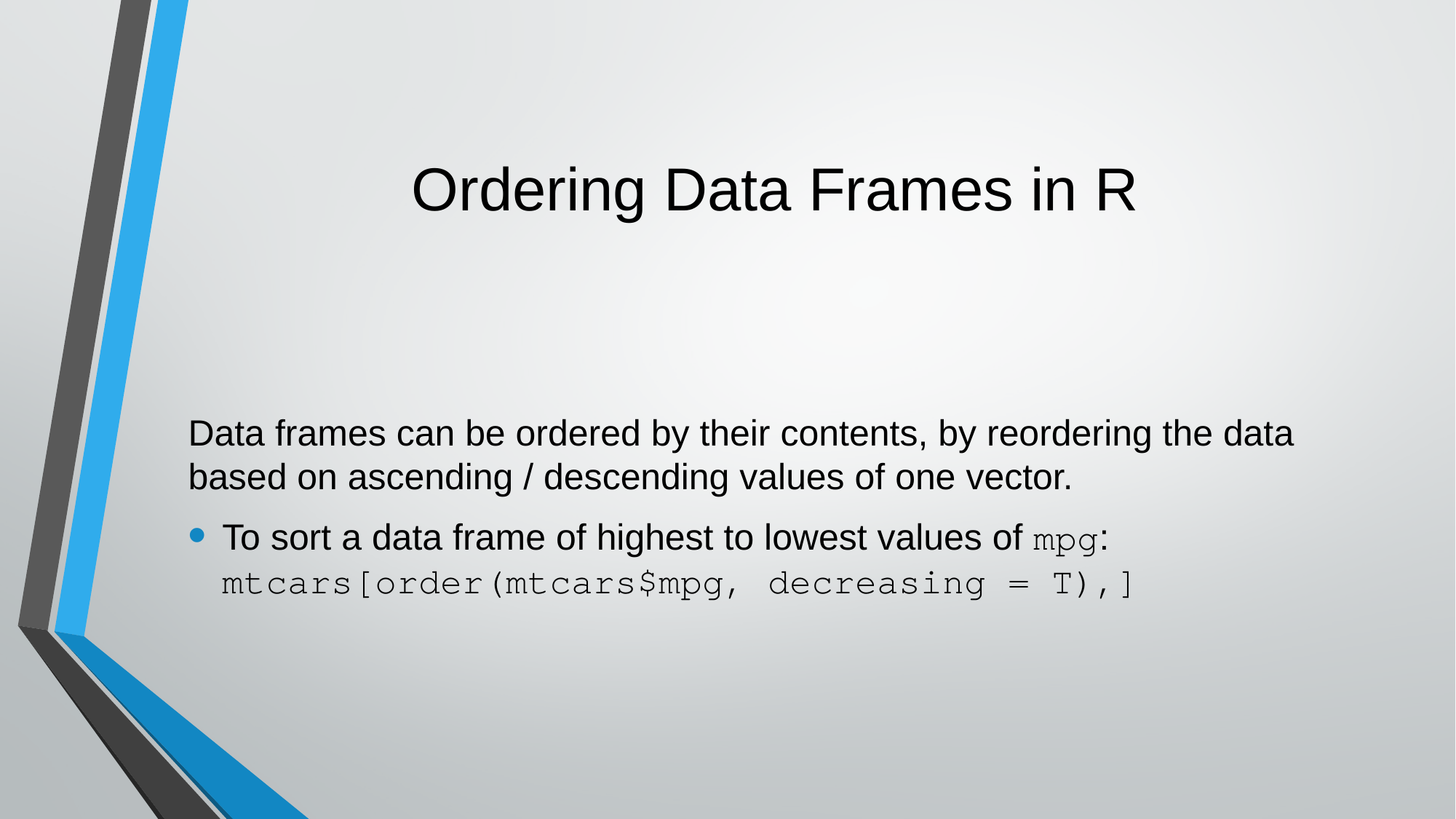

# Ordering Data Frames in R
Data frames can be ordered by their contents, by reordering the data based on ascending / descending values of one vector.
To sort a data frame of highest to lowest values of mpg:
mtcars[order(mtcars$mpg, decreasing = T),]